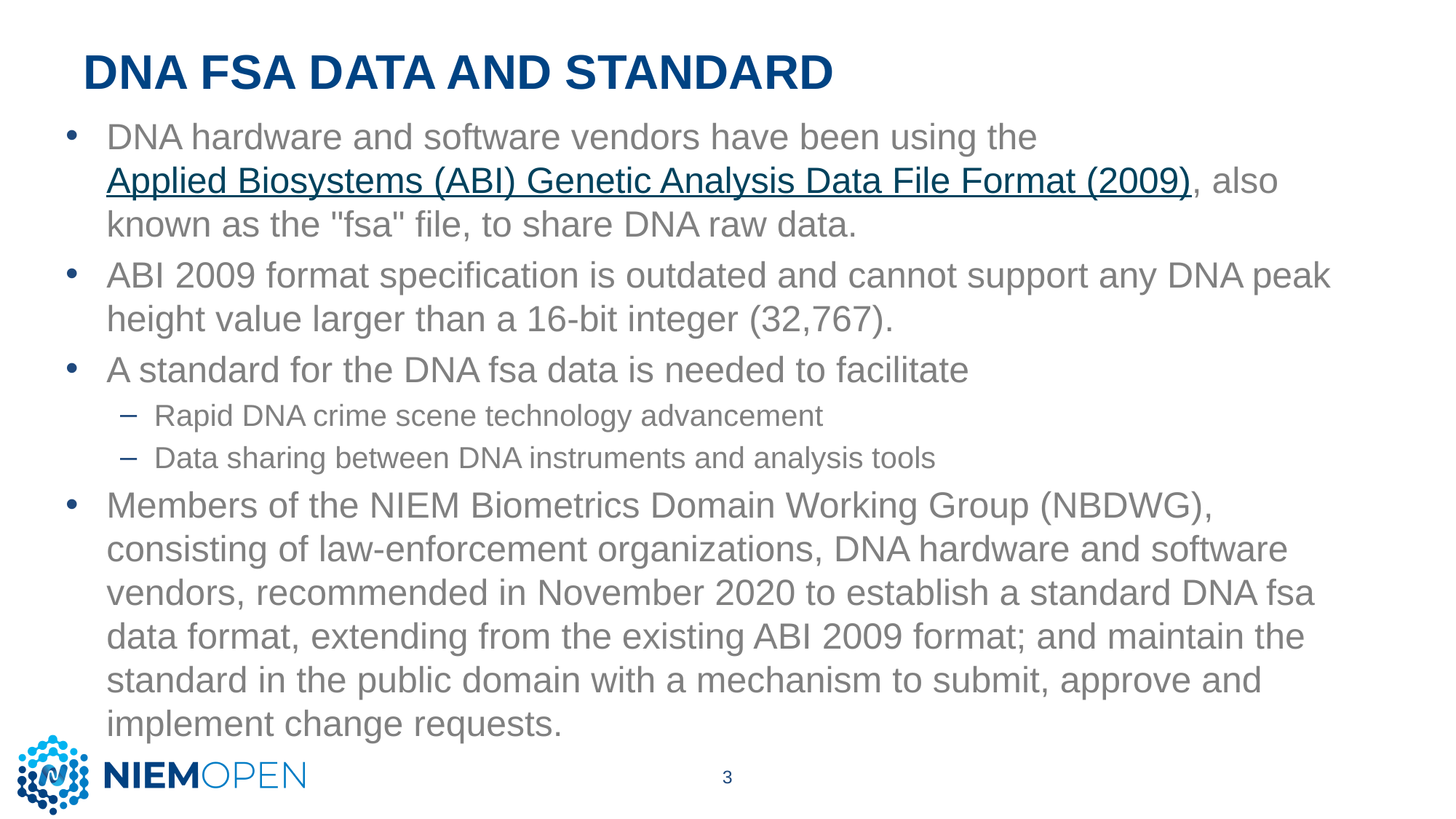

# DNA fsa data and standard
DNA hardware and software vendors have been using the Applied Biosystems (ABI) Genetic Analysis Data File Format (2009), also known as the "fsa" file, to share DNA raw data.
ABI 2009 format specification is outdated and cannot support any DNA peak height value larger than a 16-bit integer (32,767).
A standard for the DNA fsa data is needed to facilitate
Rapid DNA crime scene technology advancement
Data sharing between DNA instruments and analysis tools
Members of the NIEM Biometrics Domain Working Group (NBDWG), consisting of law-enforcement organizations, DNA hardware and software vendors, recommended in November 2020 to establish a standard DNA fsa data format, extending from the existing ABI 2009 format; and maintain the standard in the public domain with a mechanism to submit, approve and implement change requests.

3